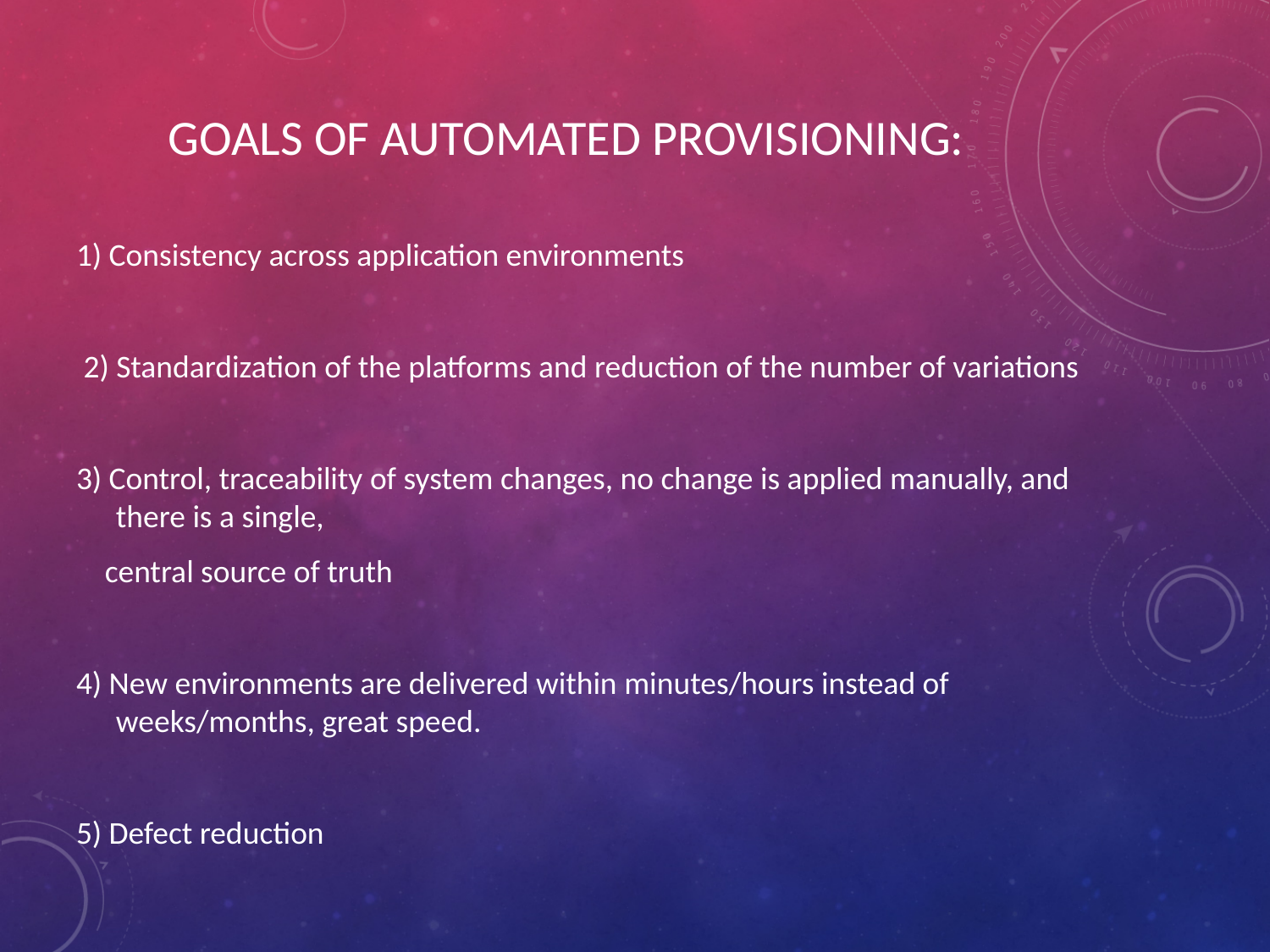

# Goals of automated provisioning:

1) Consistency across application environments

 2) Standardization of the platforms and reduction of the number of variations

3) Control, traceability of system changes, no change is applied manually, and there is a single,
    central source of truth

4) New environments are delivered within minutes/hours instead of weeks/months, great speed.

5) Defect reduction